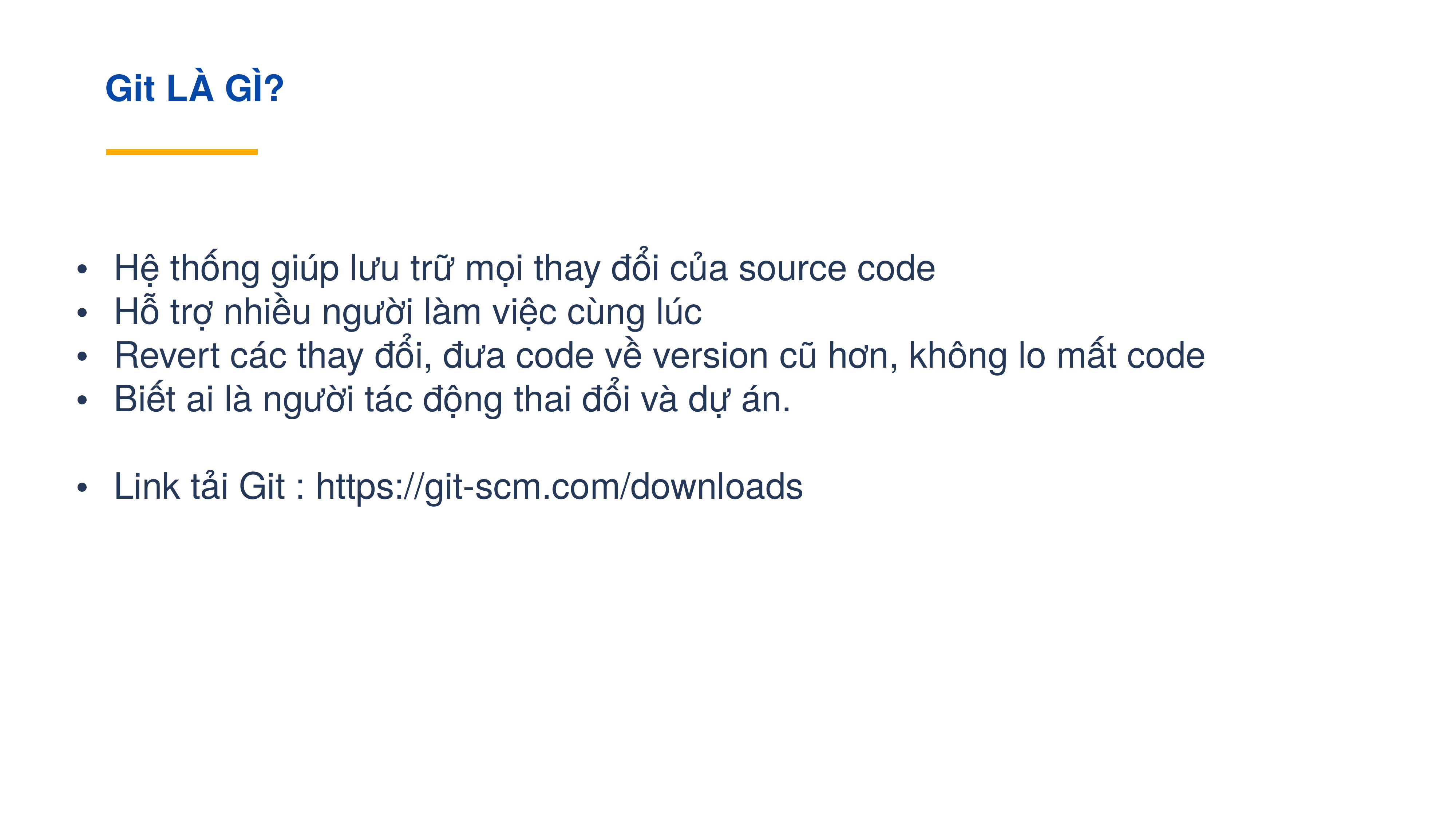

Git LÀ GÌ?

Hệ thống giúp lưu trữ mọi thay đổi của source code
Hỗ trợ nhiều người làm việc cùng lúc
Revert các thay đổi, đưa code về version cũ hơn, không lo mất code
Biết ai là người tác động thai đổi và dự án.

Link tải Git : https://git-scm.com/downloads
link